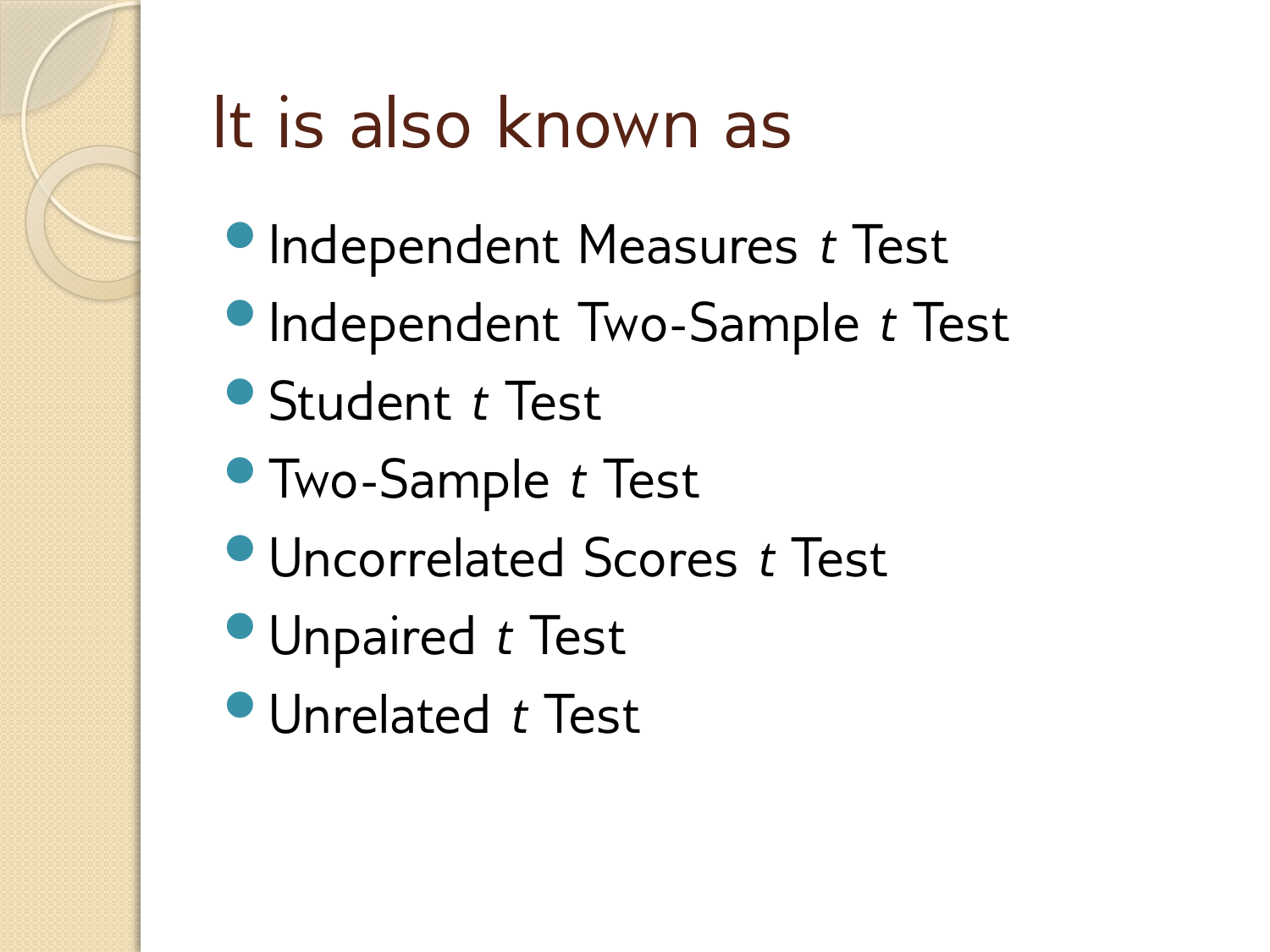

# It is also known as
Independent Measures t Test
Independent Two-Sample t Test
Student t Test
Two-Sample t Test
Uncorrelated Scores t Test
Unpaired t Test
Unrelated t Test